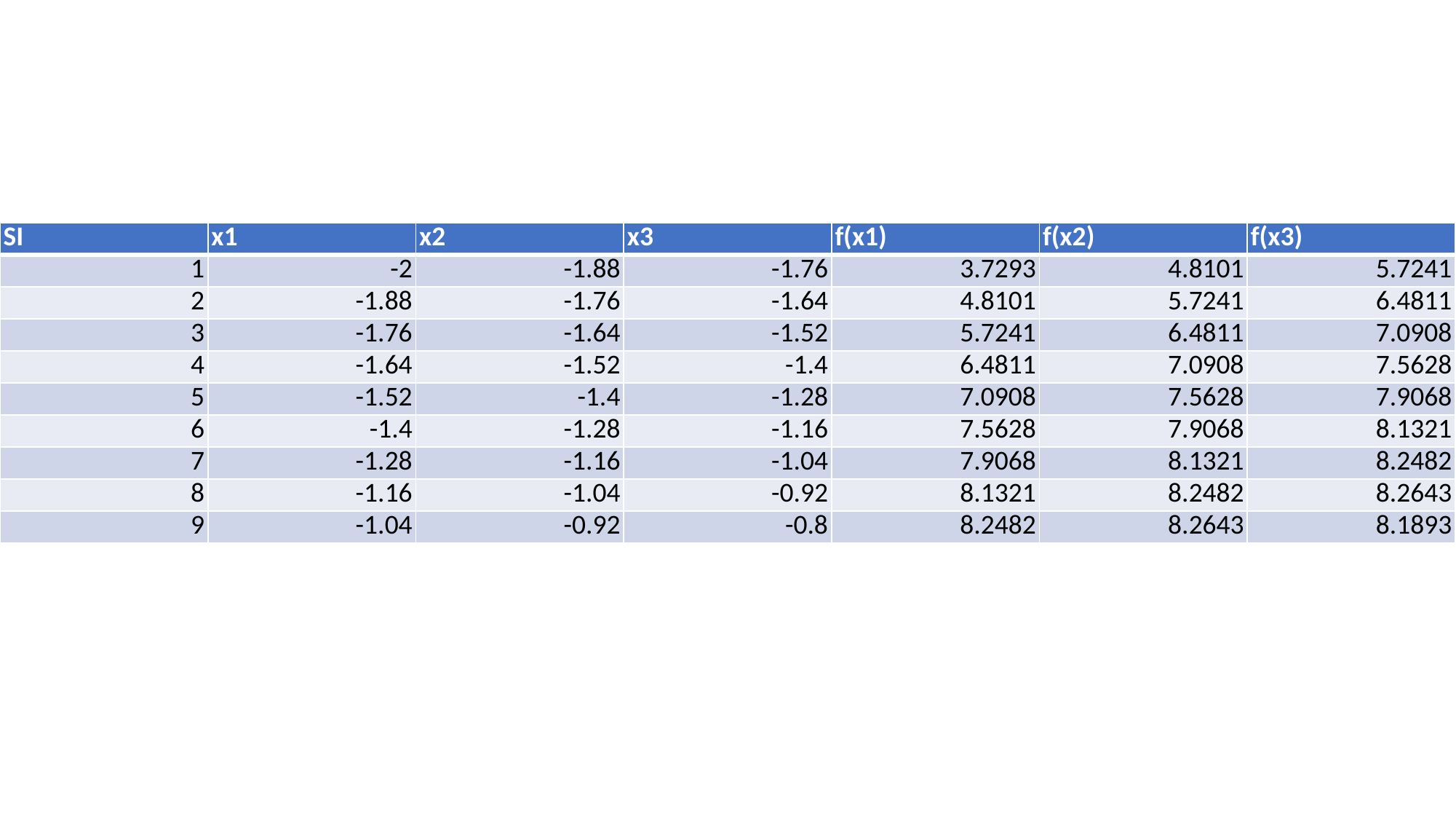

| SI | x1 | x2 | x3 | f(x1) | f(x2) | f(x3) |
| --- | --- | --- | --- | --- | --- | --- |
| 1 | -2 | -1.88 | -1.76 | 3.7293 | 4.8101 | 5.7241 |
| 2 | -1.88 | -1.76 | -1.64 | 4.8101 | 5.7241 | 6.4811 |
| 3 | -1.76 | -1.64 | -1.52 | 5.7241 | 6.4811 | 7.0908 |
| 4 | -1.64 | -1.52 | -1.4 | 6.4811 | 7.0908 | 7.5628 |
| 5 | -1.52 | -1.4 | -1.28 | 7.0908 | 7.5628 | 7.9068 |
| 6 | -1.4 | -1.28 | -1.16 | 7.5628 | 7.9068 | 8.1321 |
| 7 | -1.28 | -1.16 | -1.04 | 7.9068 | 8.1321 | 8.2482 |
| 8 | -1.16 | -1.04 | -0.92 | 8.1321 | 8.2482 | 8.2643 |
| 9 | -1.04 | -0.92 | -0.8 | 8.2482 | 8.2643 | 8.1893 |